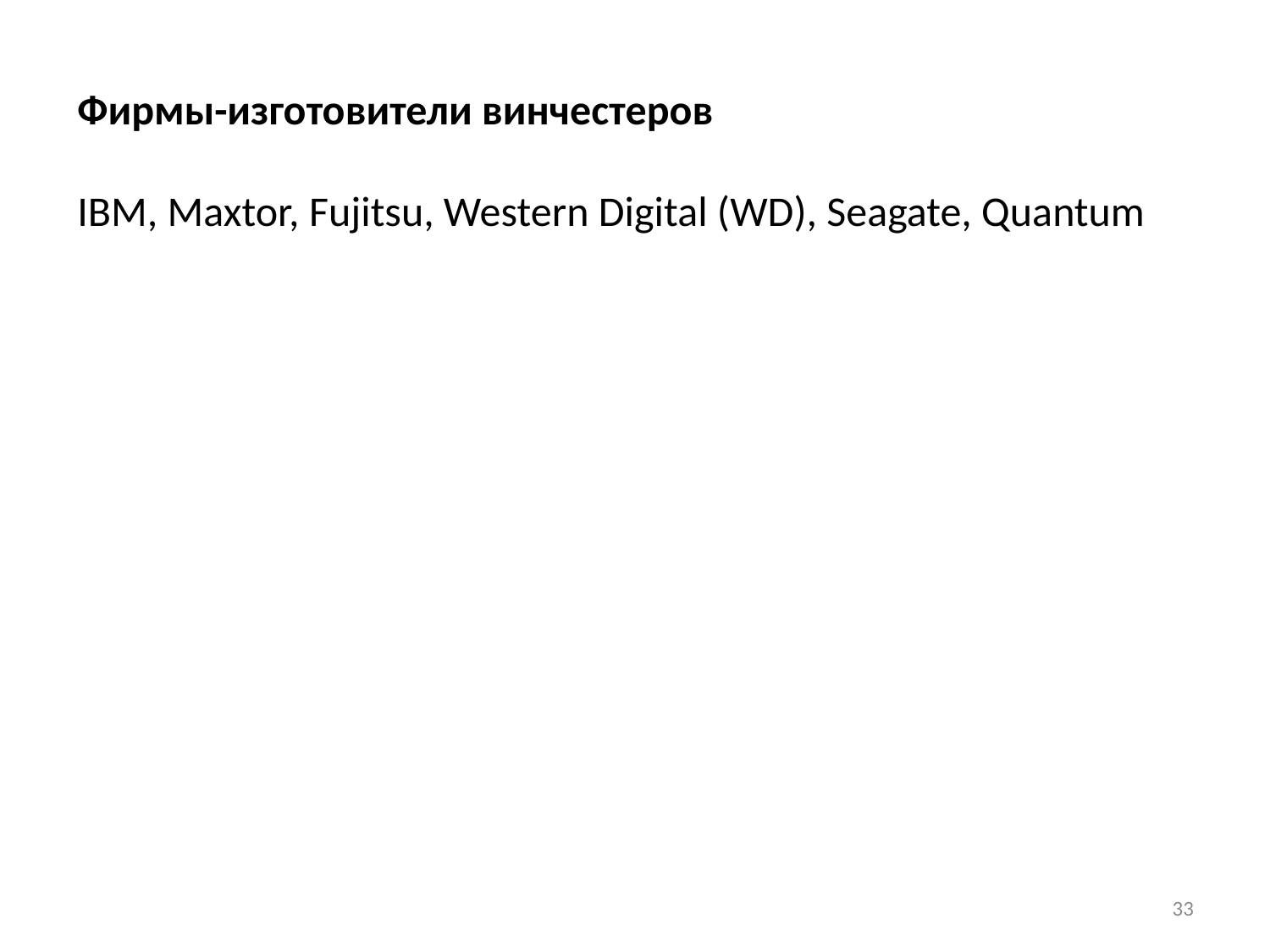

Фирмы-изготовители винчестеров

IBM, Maxtor, Fujitsu, Western Digital (WD), Seagate, Quantum

33